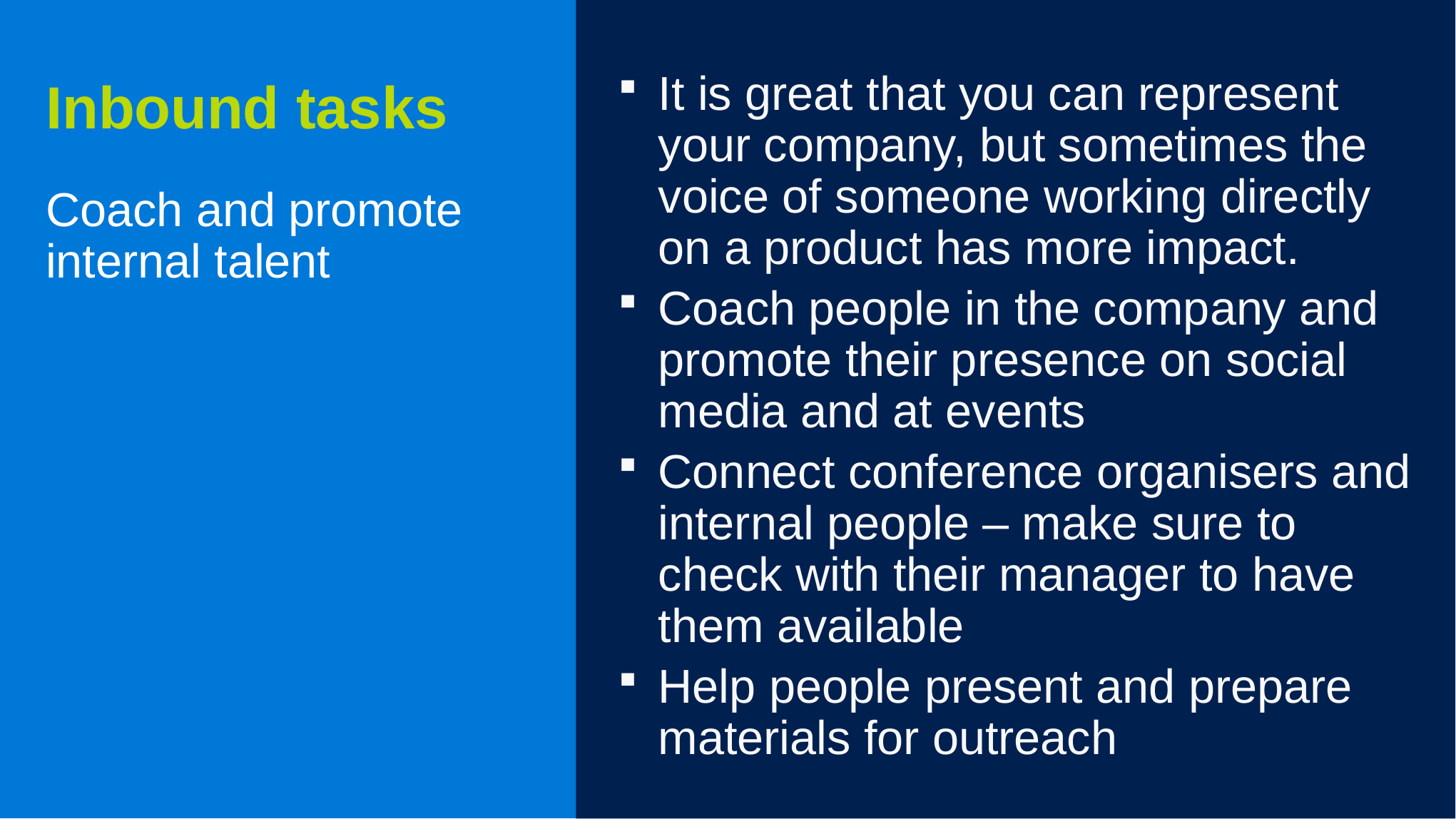

It is great that you can represent your company, but sometimes the voice of someone working directly on a product has more impact.
Coach people in the company and promote their presence on social media and at events
Connect conference organisers and internal people – make sure to check with their manager to have them available
Help people present and prepare materials for outreach
Inbound tasks
Coach and promote internal talent